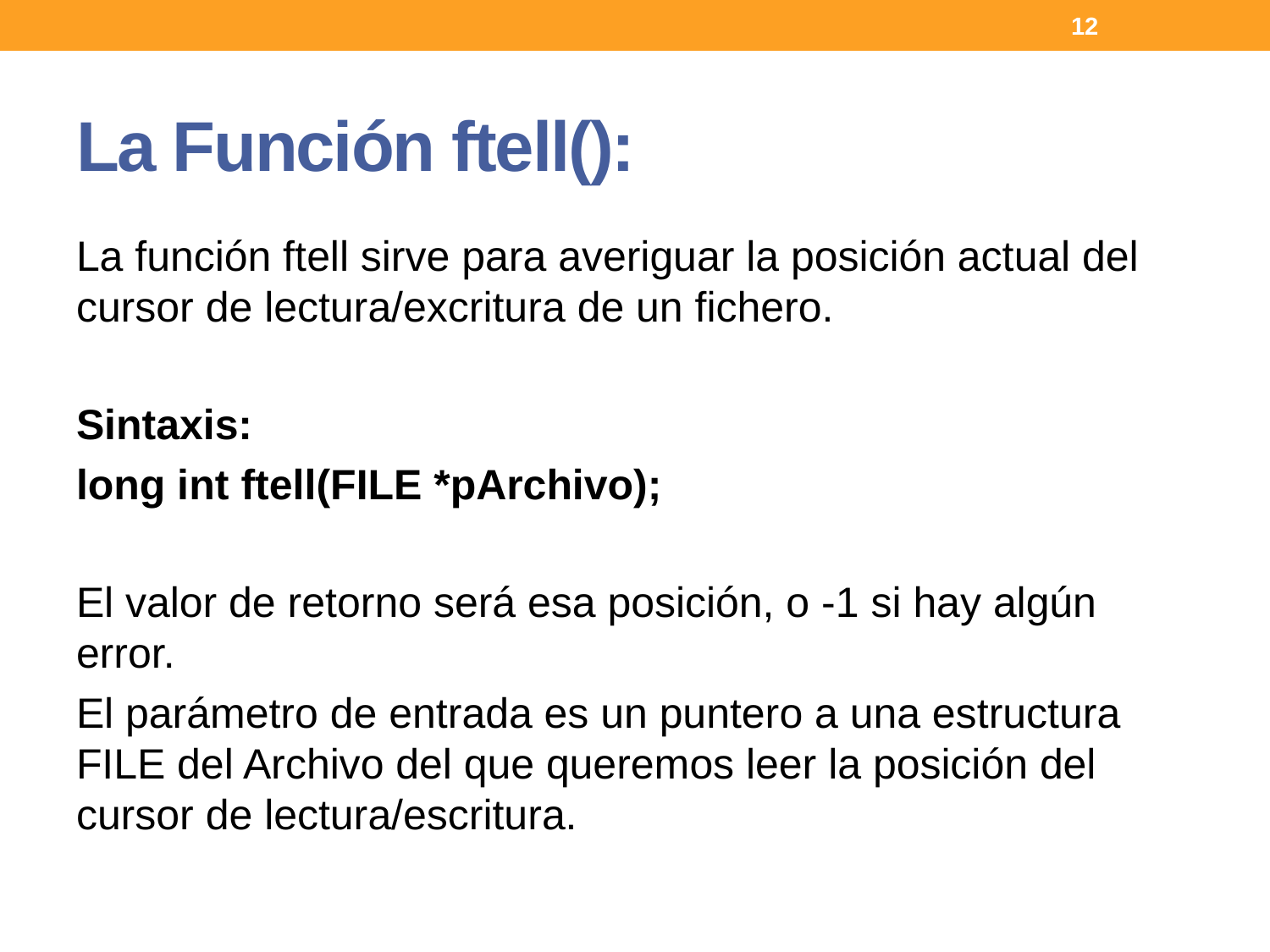

12
# La Función ftell():
La función ftell sirve para averiguar la posición actual del cursor de lectura/excritura de un fichero.

Sintaxis:
long int ftell(FILE *pArchivo);

El valor de retorno será esa posición, o -1 si hay algún error.
El parámetro de entrada es un puntero a una estructura FILE del Archivo del que queremos leer la posición del cursor de lectura/escritura.